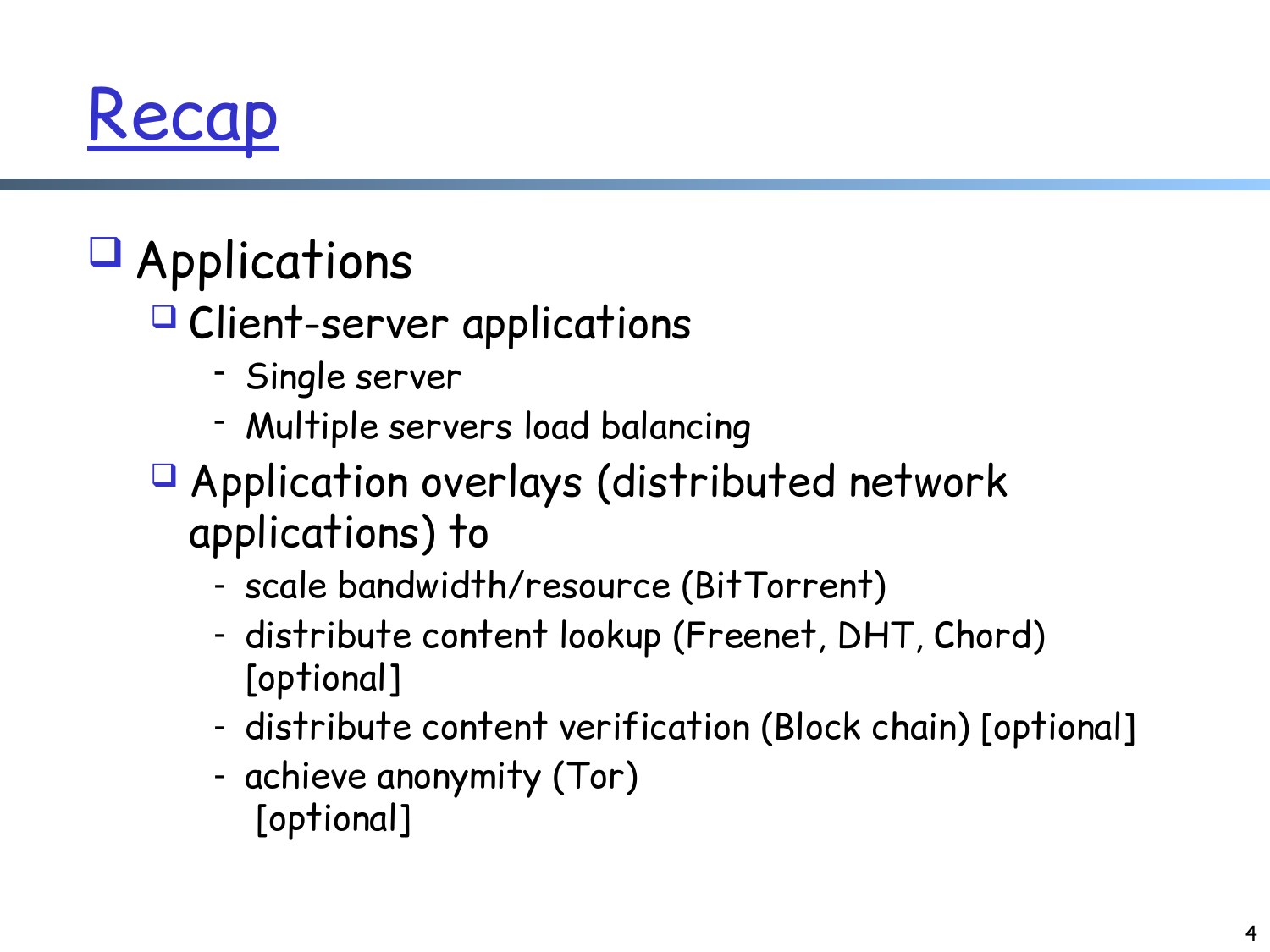

# Recap
Applications
Client-server applications
Single server
Multiple servers load balancing
Application overlays (distributed network	applications) to
scale bandwidth/resource (BitTorrent)
distribute content lookup (Freenet, DHT, Chord) [optional]
distribute content verification (Block chain) [optional]
achieve anonymity (Tor)
 [optional]
4